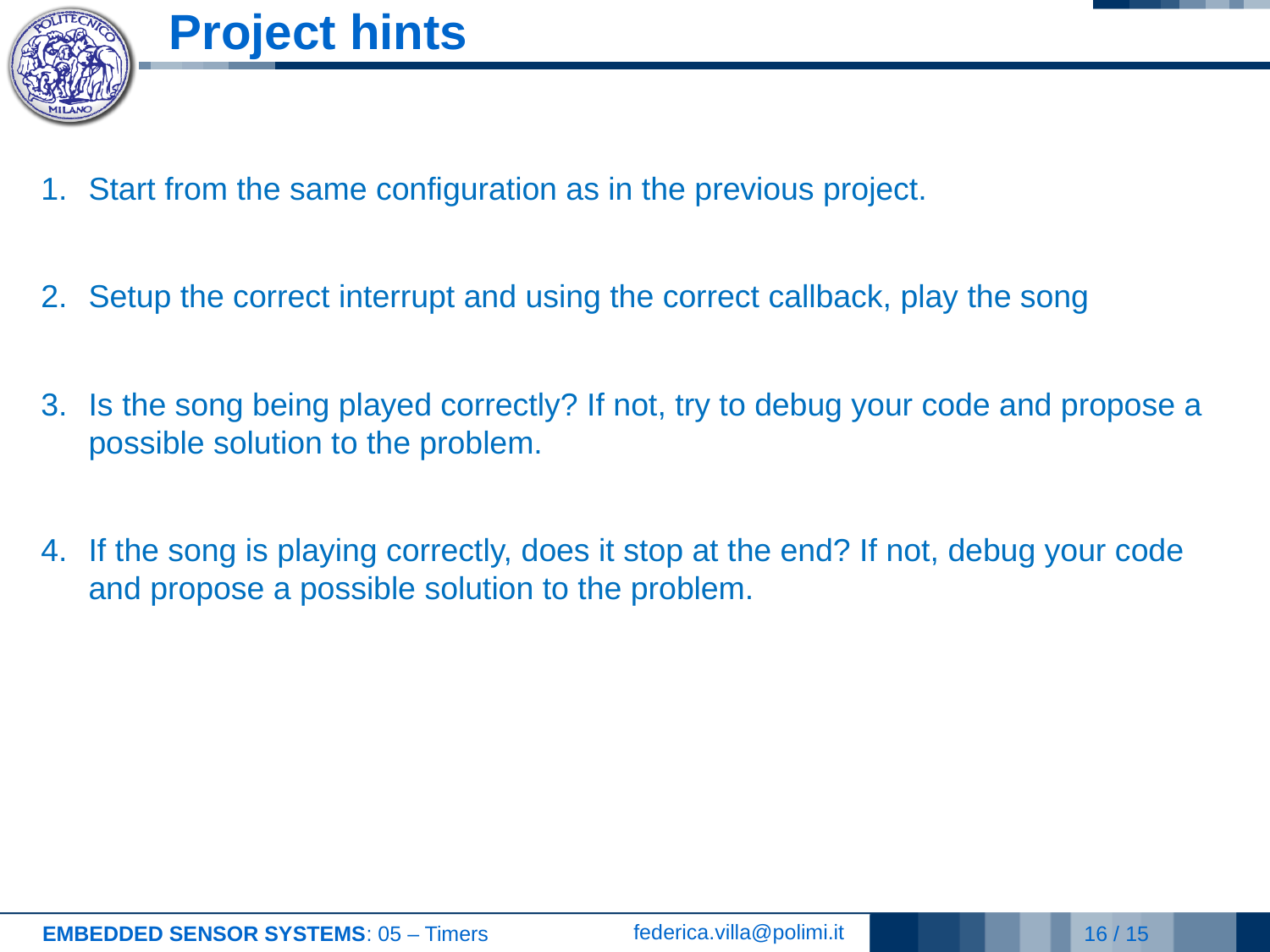

# Project hints
Start from the same configuration as in the previous project.

Setup the correct interrupt and using the correct callback, play the song

Is the song being played correctly? If not, try to debug your code and propose a possible solution to the problem.

If the song is playing correctly, does it stop at the end? If not, debug your code and propose a possible solution to the problem.